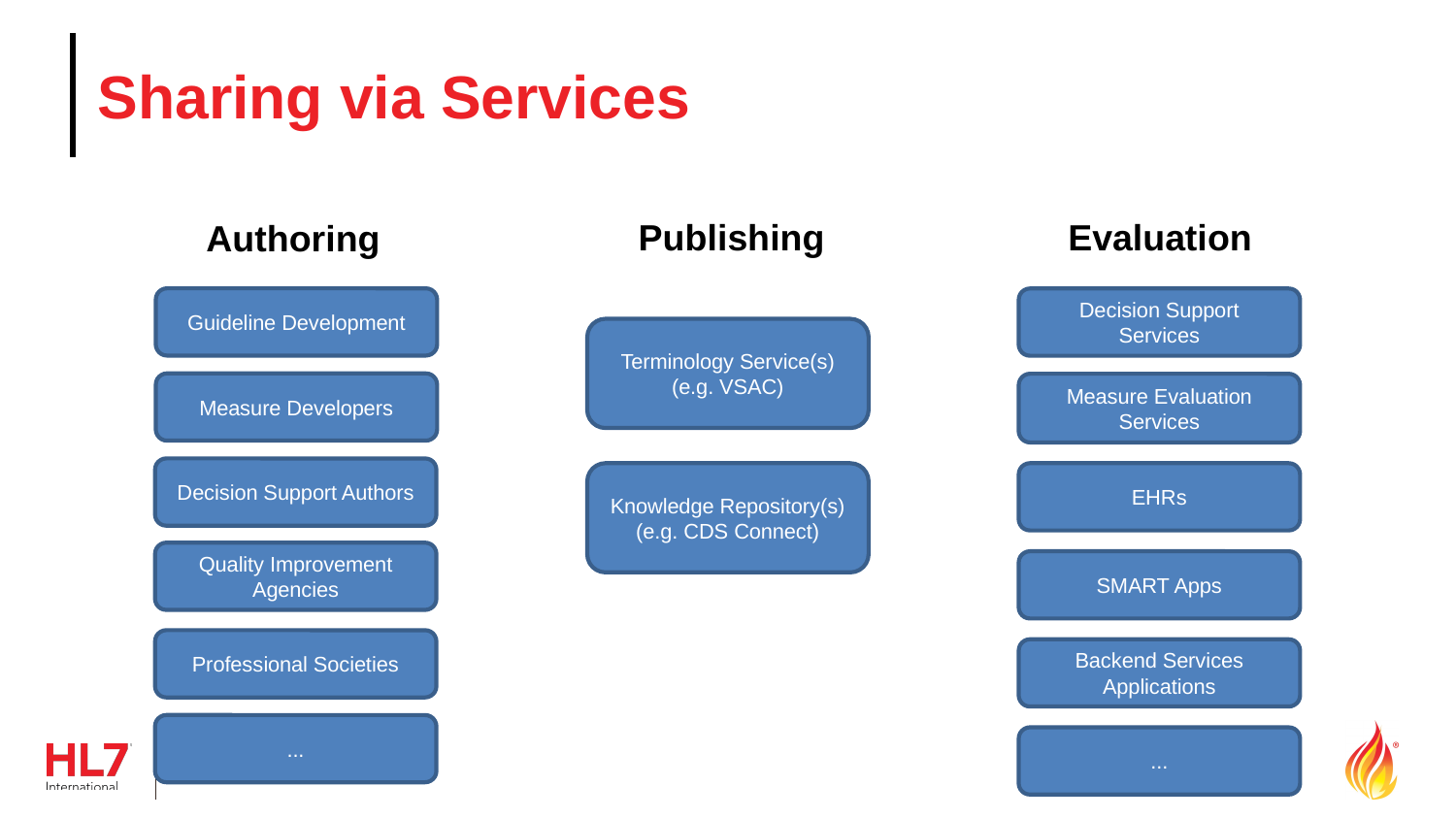

# Sharing via Services
Publishing
Evaluation
Authoring
Guideline Development
Decision Support Services
Terminology Service(s) (e.g. VSAC)
Measure Developers
Measure Evaluation Services
Decision Support Authors
Knowledge Repository(s)
(e.g. CDS Connect)
EHRs
Quality Improvement Agencies
SMART Apps
Professional Societies
Backend Services Applications
...
...
35